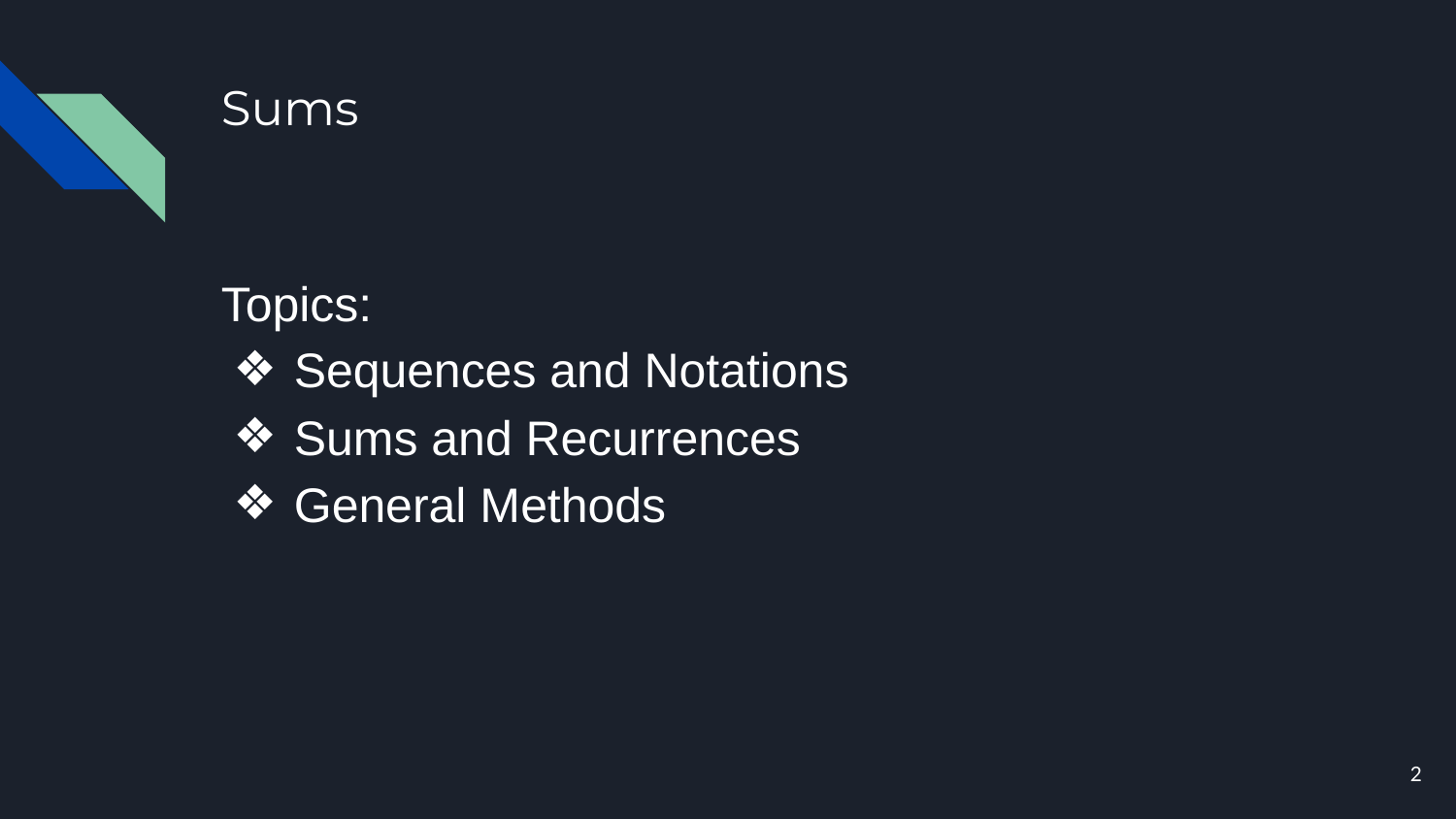

# Sums
Topics:
Sequences and Notations
Sums and Recurrences
General Methods

2